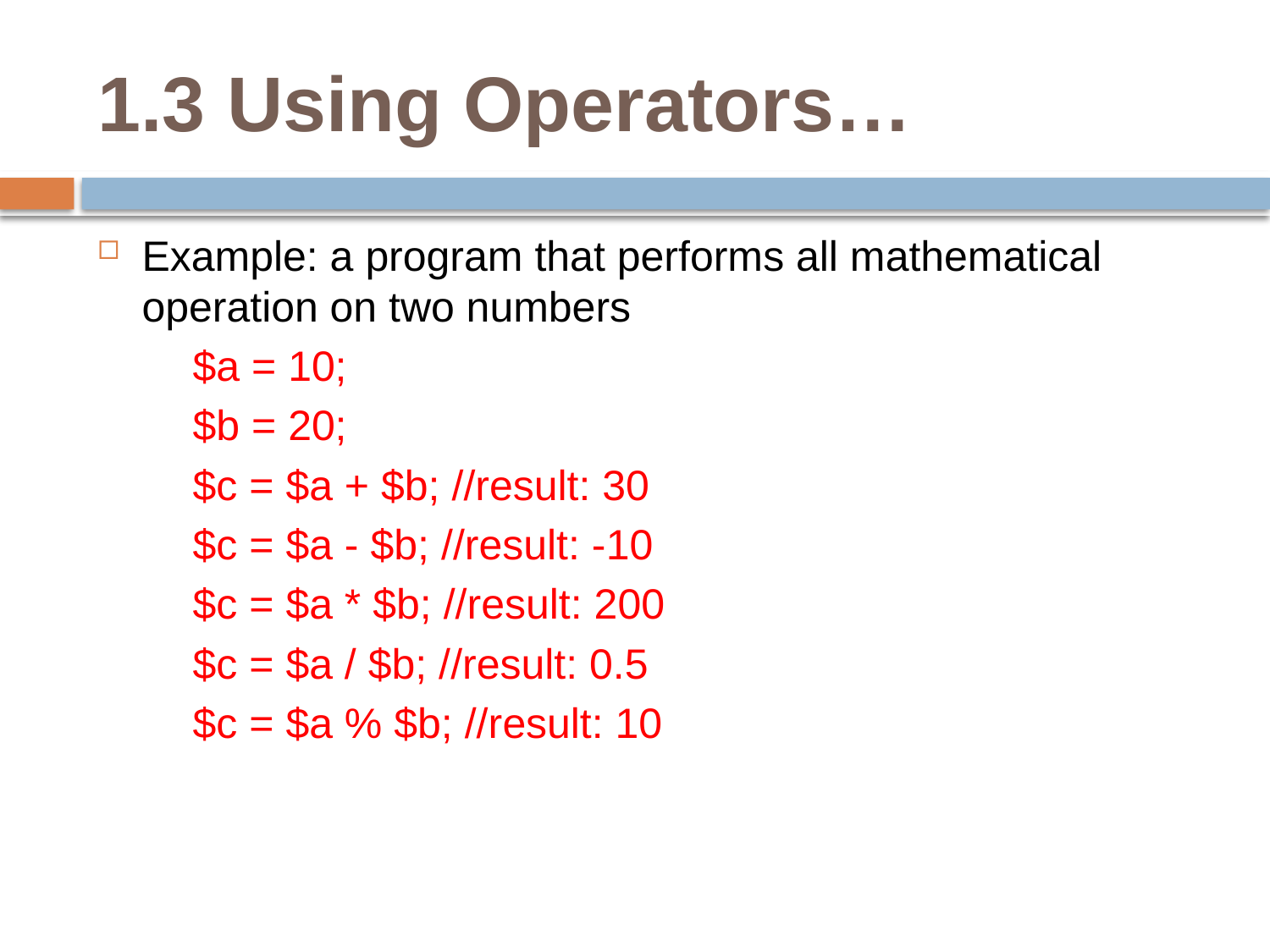

# 1.3 Using Operators…
Example: a program that performs all mathematical operation on two numbers
$a = 10;
$b = 20;
$c = $a + $b; //result: 30
$c = $a - $b; //result: -10
$c = $a * $b; //result: 200
$c = $a / $b; //result: 0.5
$c = $a % $b; //result: 10